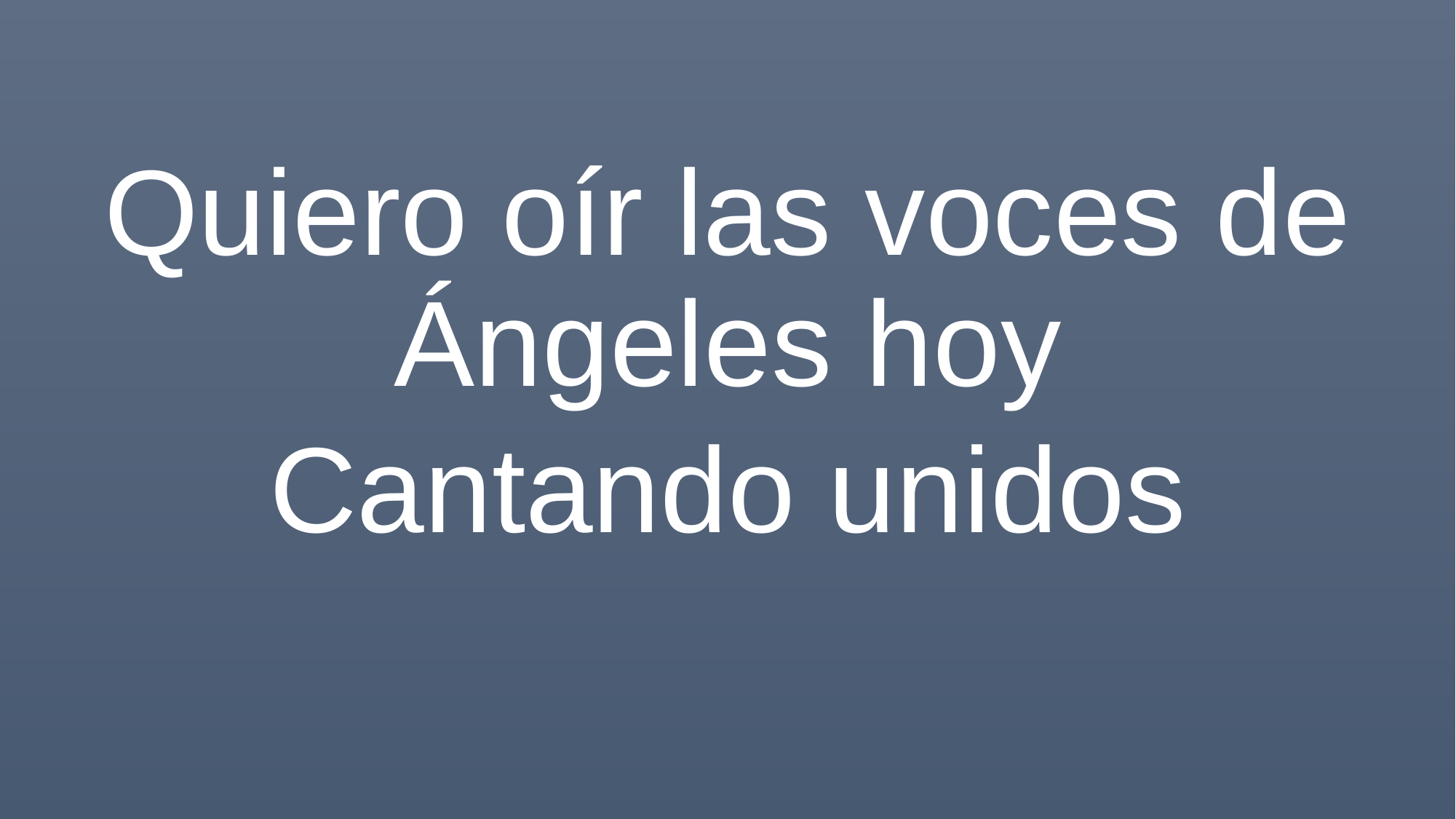

Quiero oír las voces de Ángeles hoy
Cantando unidos